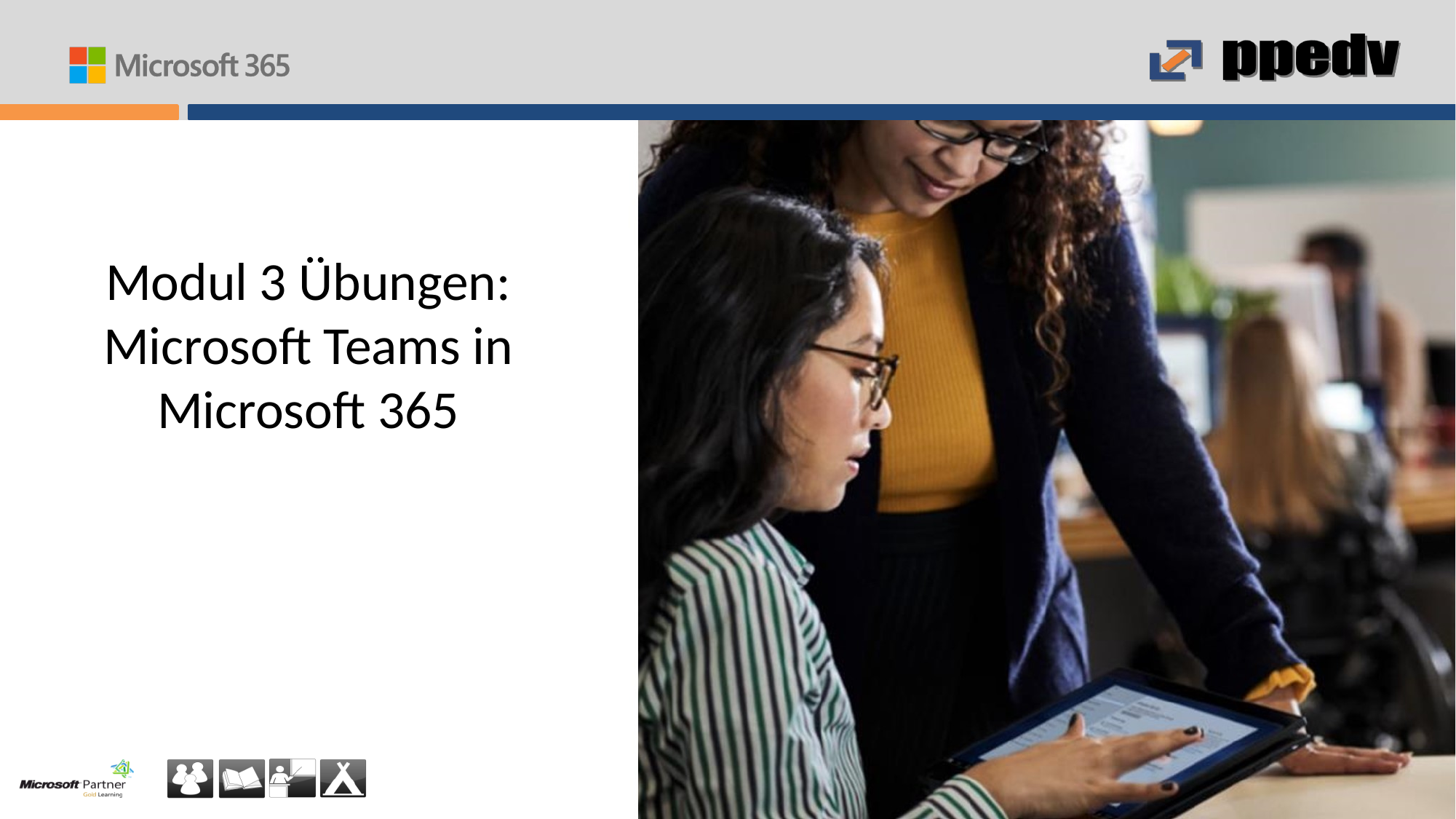

# Modul 3 Übungen: Microsoft Teams in Microsoft 365